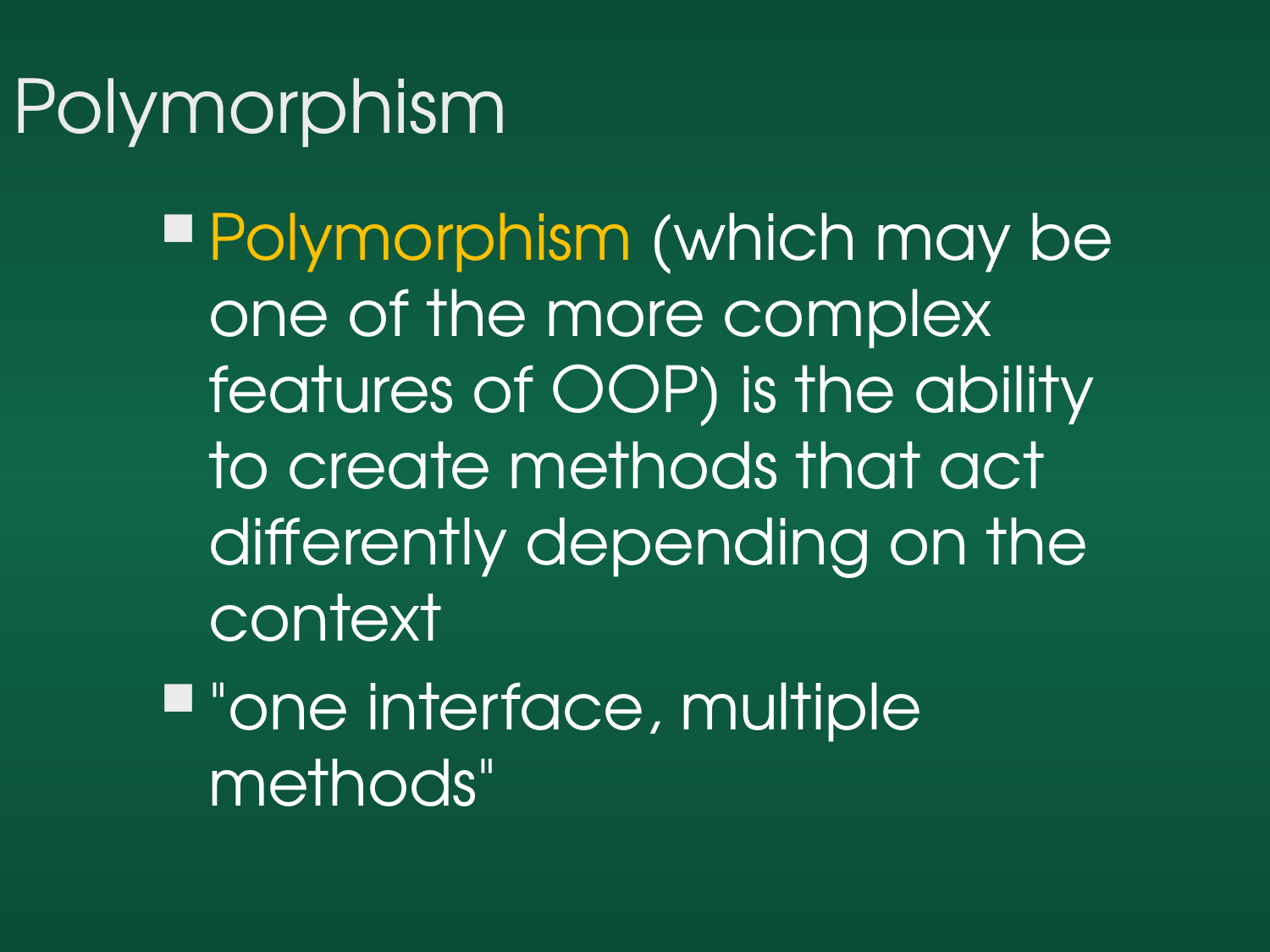

# Polymorphism
Polymorphism (which may be one of the more complex features of OOP) is the ability to create methods that act differently depending on the context
"one interface, multiple methods"